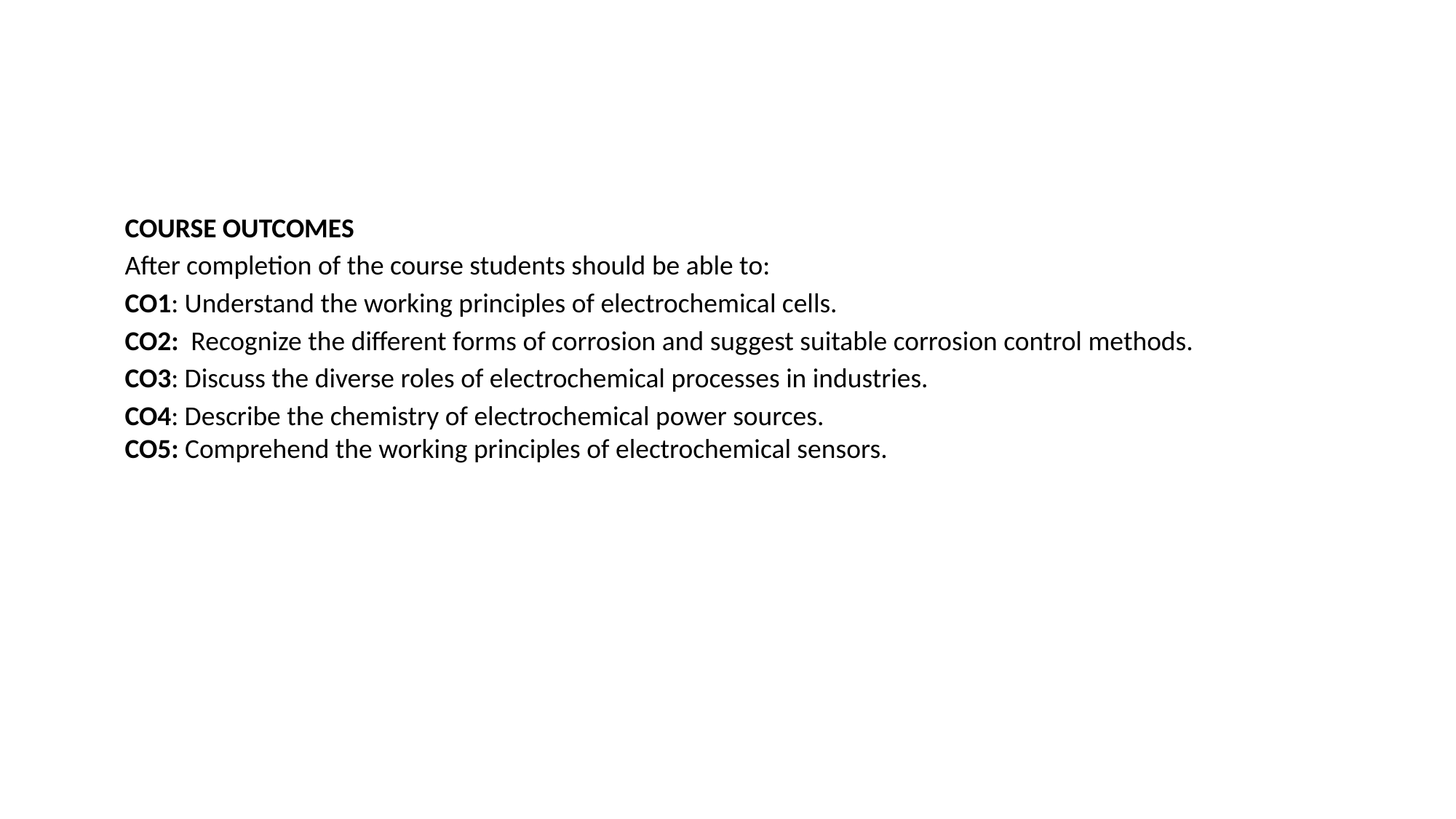

COURSE OUTCOMES
After completion of the course students should be able to:
CO1: Understand the working principles of electrochemical cells.
CO2:  Recognize the different forms of corrosion and suggest suitable corrosion control methods.
CO3: Discuss the diverse roles of electrochemical processes in industries.
CO4: Describe the chemistry of electrochemical power sources.
CO5: Comprehend the working principles of electrochemical sensors.